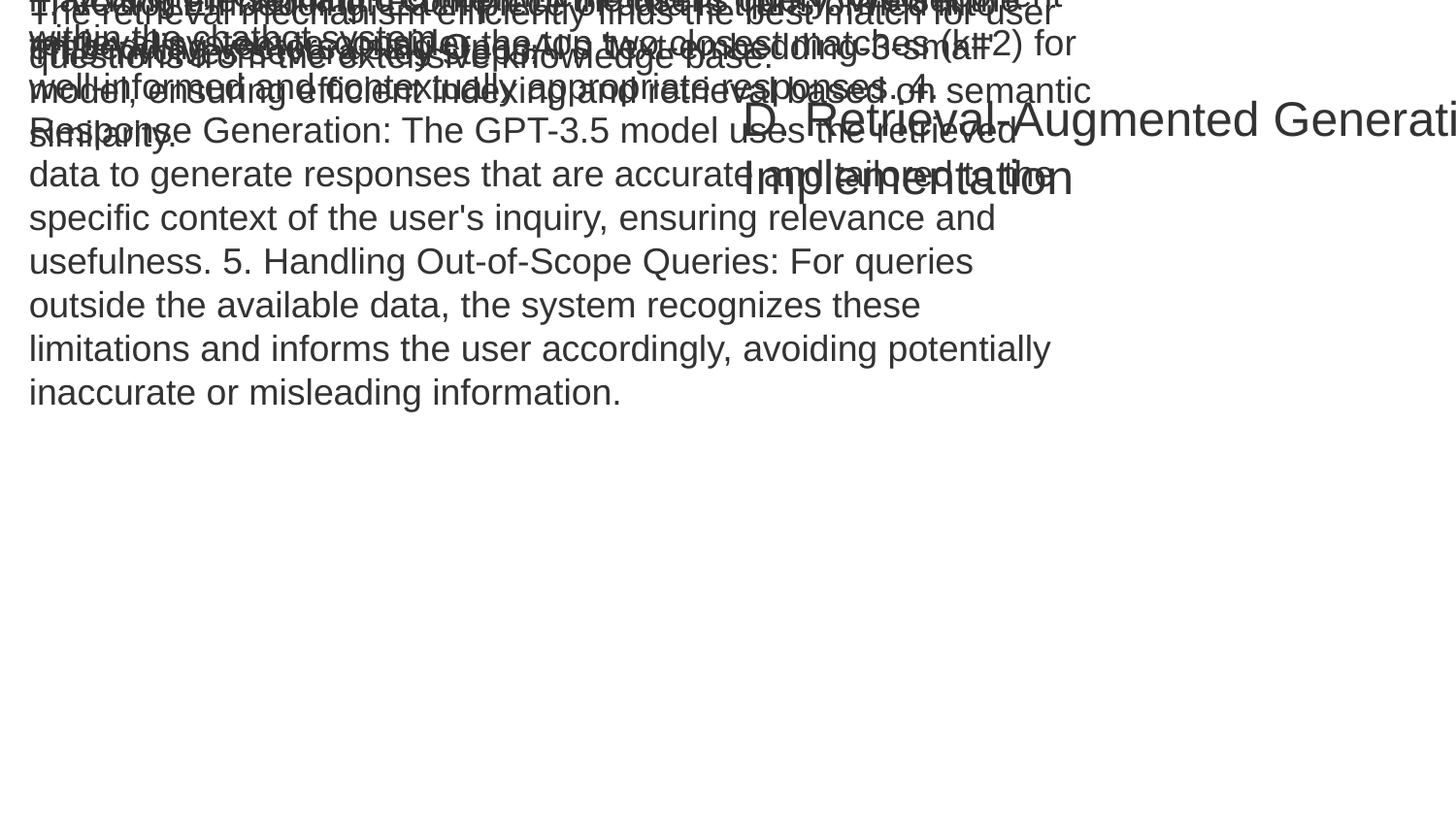

This section explains the implementation of the RAG component within the chatbot system.
The retrieval mechanism efficiently finds the best match for user questions from the extensive knowledge base.
This involves several key steps:
1. Vector Embedding: Each piece of data is transformed into embedding vectors using OpenAI's 'text-embedding-3-small' model, ensuring efficient indexing and retrieval based on semantic similarity.
2. Query Processing: User queries are converted into vectors using the same embedding model, allowing for semantic searches against our pre-indexed dataset.  3. Semantic Search and Data Retrieval: The system searches the indexed vector database to identify and retrieve the most relevant posts and comments matching the semantic content of the user's query. We set the retrieval system to consider the top two closest matches (k=2) for well-informed and contextually appropriate responses. 4. Response Generation: The GPT-3.5 model uses the retrieved data to generate responses that are accurate and tailored to the specific context of the user's inquiry, ensuring relevance and usefulness. 5. Handling Out-of-Scope Queries: For queries outside the available data, the system recognizes these limitations and informs the user accordingly, avoiding potentially inaccurate or misleading information.
D. Retrieval-Augmented Generation (RAG) Implementation